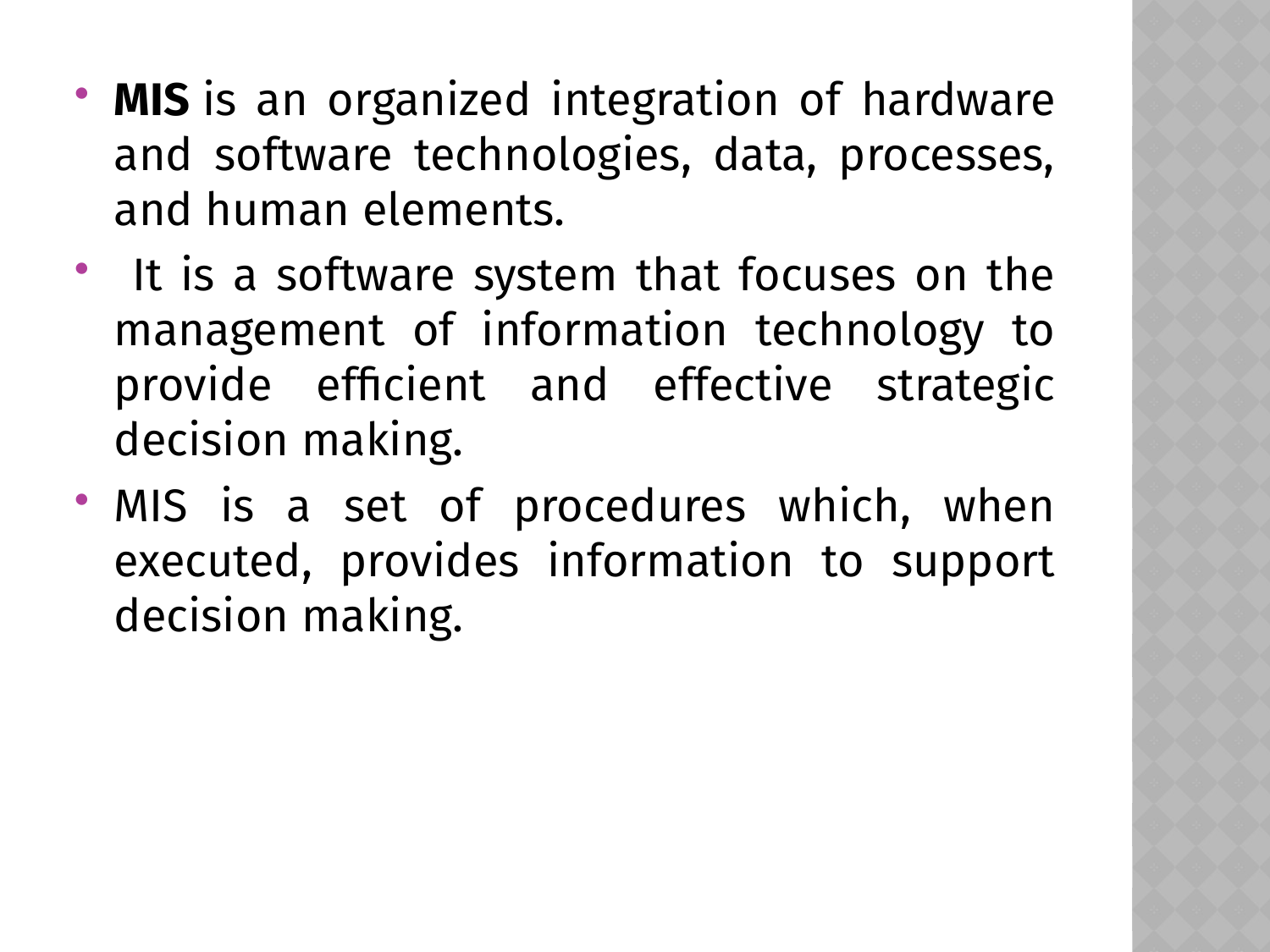

MIS is an organized integration of hardware and software technologies, data, processes, and human elements.
 It is a software system that focuses on the management of information technology to provide efficient and effective strategic decision making.
MIS is a set of procedures which, when executed, provides information to support decision making.